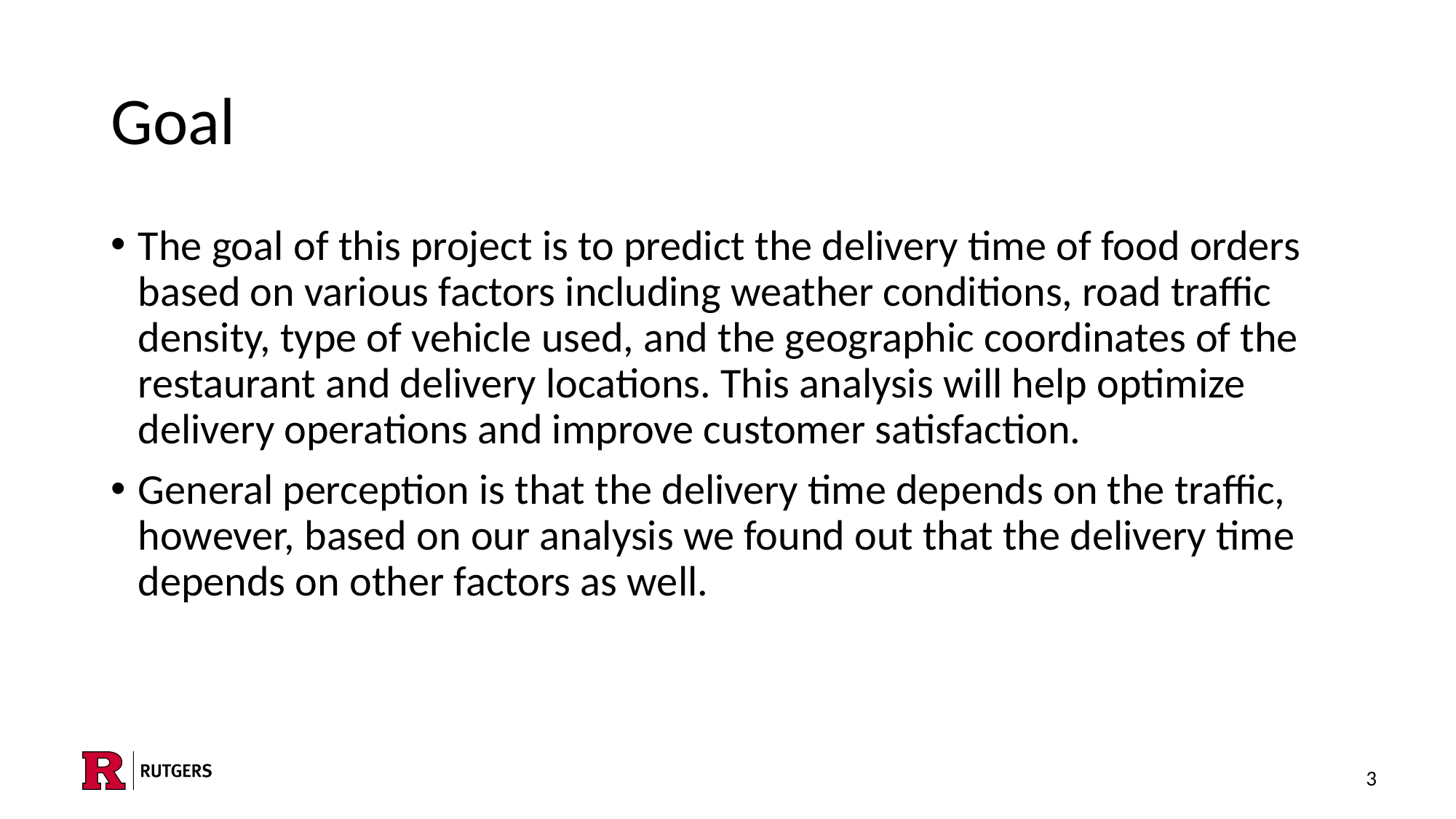

# Goal
The goal of this project is to predict the delivery time of food orders based on various factors including weather conditions, road traffic density, type of vehicle used, and the geographic coordinates of the restaurant and delivery locations. This analysis will help optimize delivery operations and improve customer satisfaction.
General perception is that the delivery time depends on the traffic, however, based on our analysis we found out that the delivery time depends on other factors as well.

3